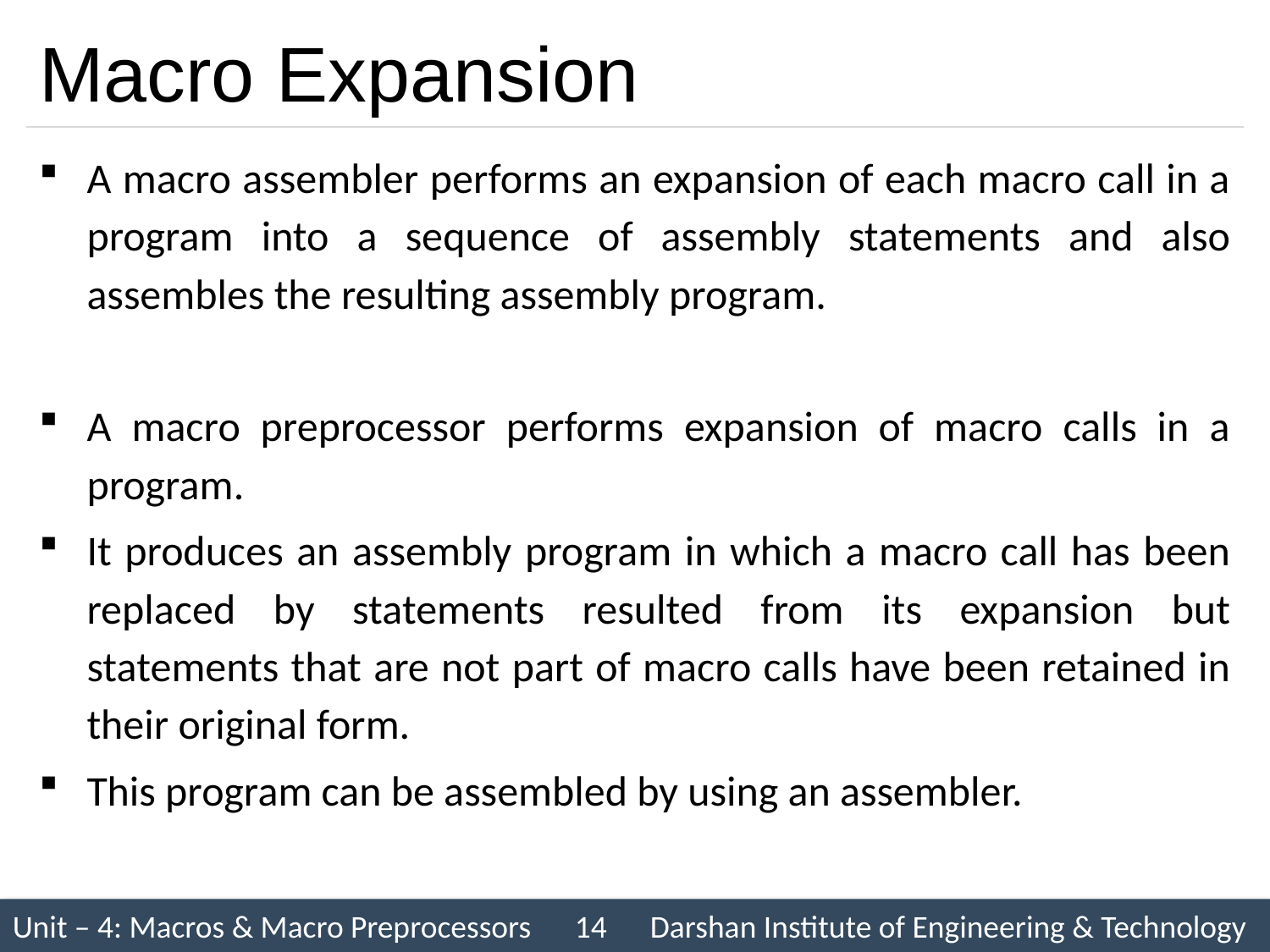

# Macro Expansion
A macro assembler performs an expansion of each macro call in a program into a sequence of assembly statements and also assembles the resulting assembly program.

A macro preprocessor performs expansion of macro calls in a program.
It produces an assembly program in which a macro call has been replaced by statements resulted from its expansion but statements that are not part of macro calls have been retained in their original form.
This program can be assembled by using an assembler.